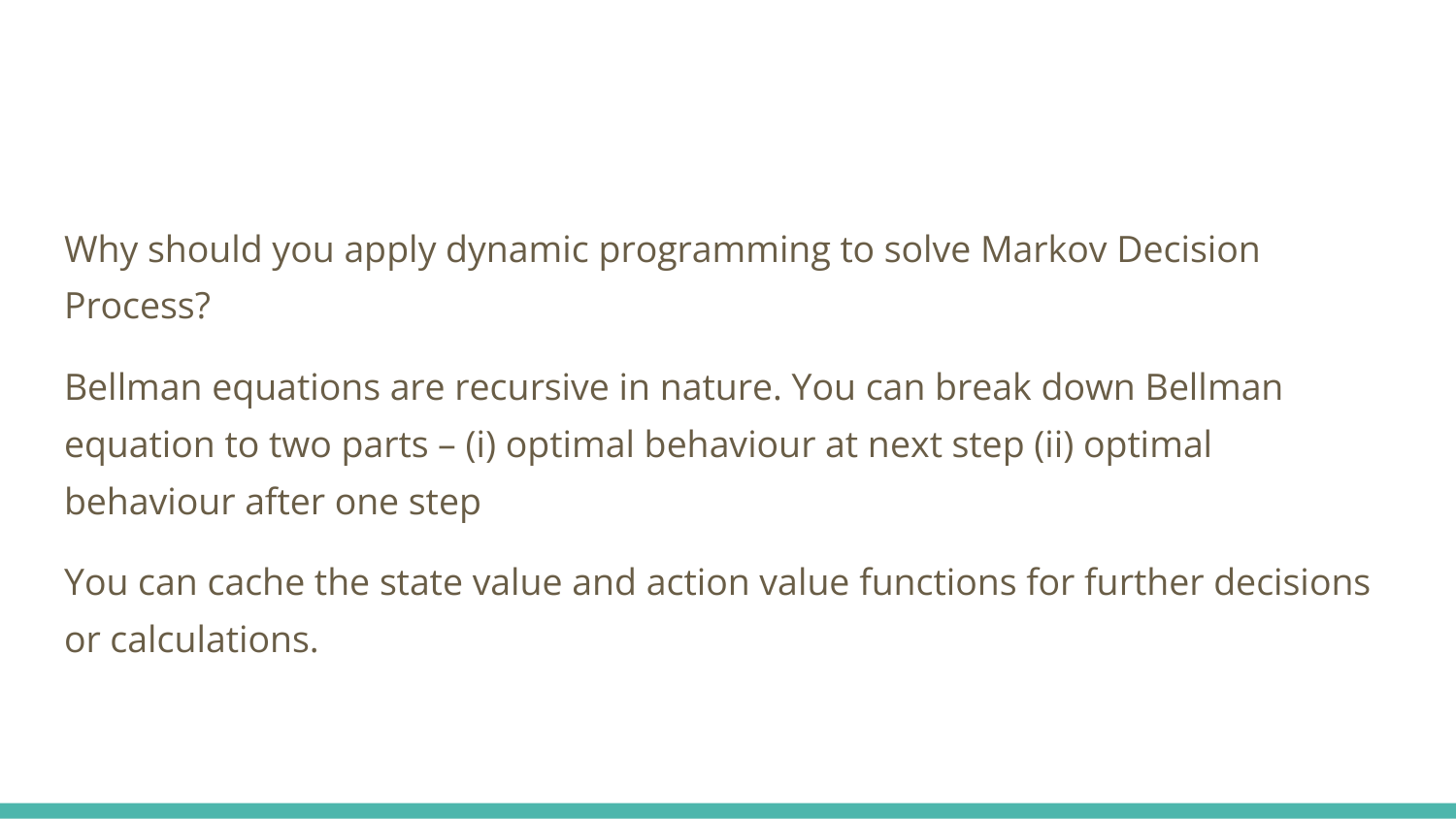

Why should you apply dynamic programming to solve Markov Decision Process?
Bellman equations are recursive in nature. You can break down Bellman equation to two parts – (i) optimal behaviour at next step (ii) optimal behaviour after one step
You can cache the state value and action value functions for further decisions or calculations.